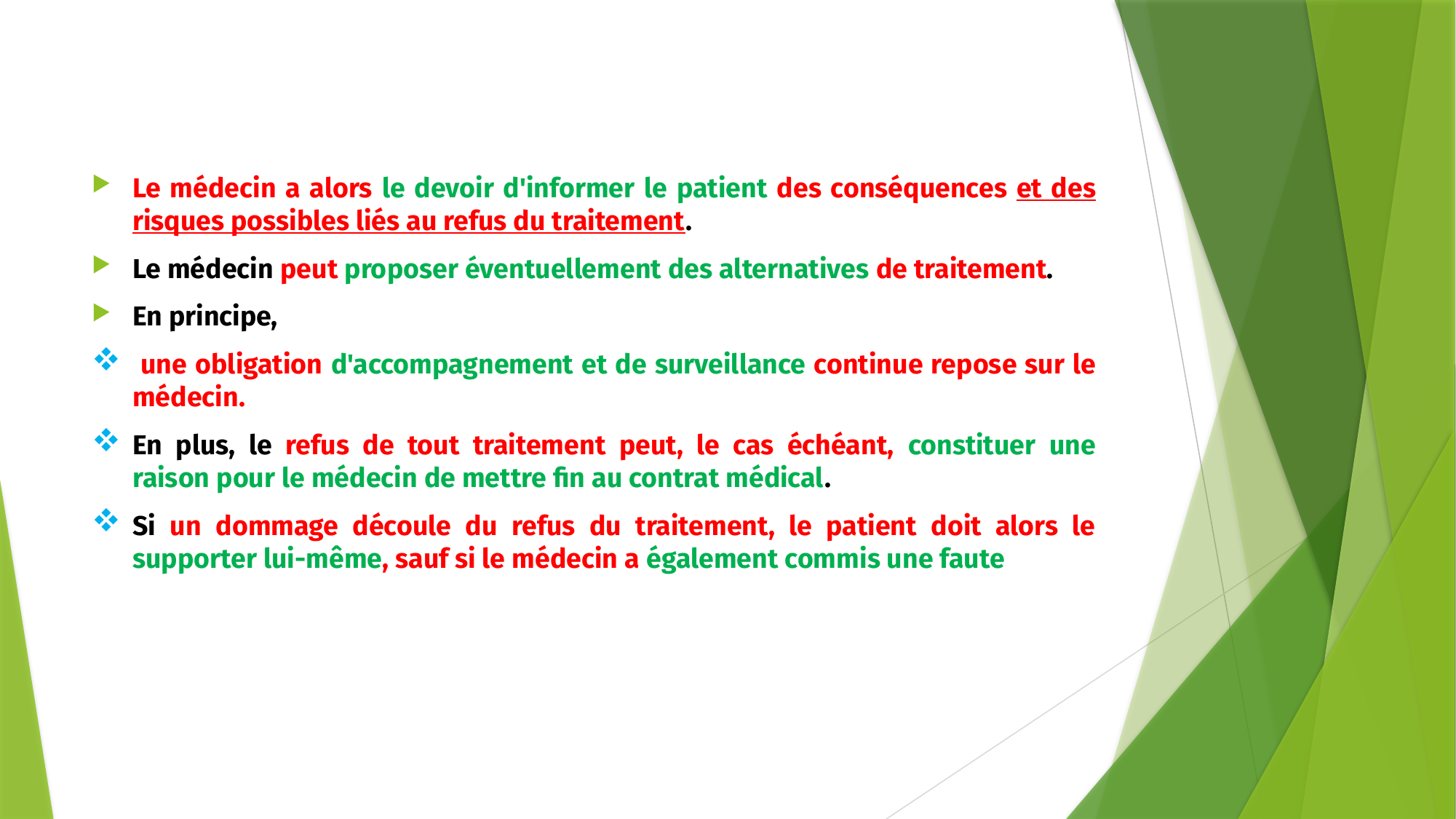

#
Le médecin a alors le devoir d'informer le patient des conséquences et des risques possibles liés au refus du traitement.
Le médecin peut proposer éventuellement des alternatives de traitement.
En principe,
 une obligation d'accompagnement et de surveillance continue repose sur le médecin.
En plus, le refus de tout traitement peut, le cas échéant, constituer une raison pour le médecin de mettre fin au contrat médical.
Si un dommage découle du refus du traitement, le patient doit alors le supporter lui-même, sauf si le médecin a également commis une faute